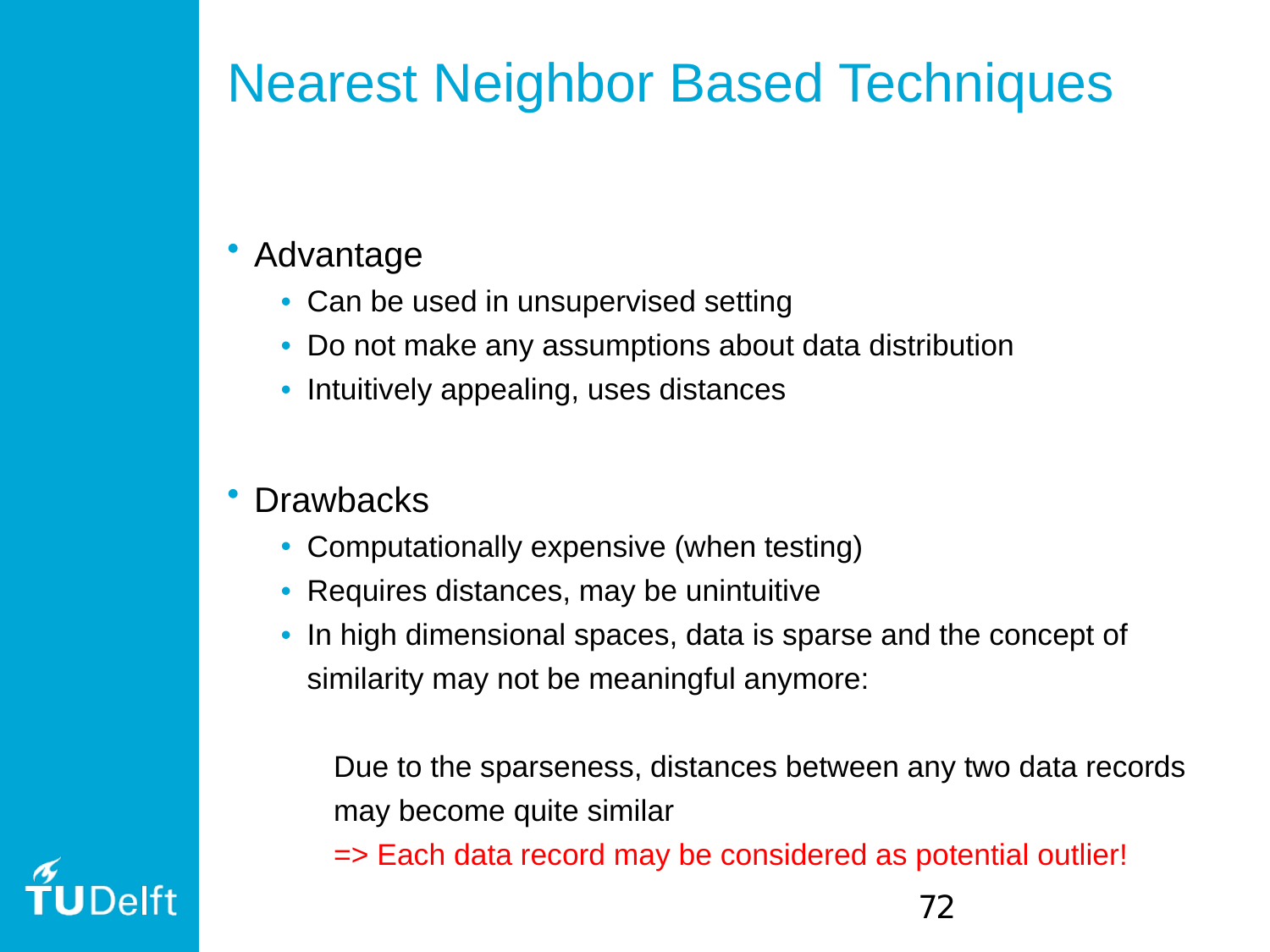

# Nearest Neighbor Based Techniques
Advantage
Can be used in unsupervised setting
Do not make any assumptions about data distribution
Intuitively appealing, uses distances

Drawbacks
Computationally expensive (when testing)
Requires distances, may be unintuitive
In high dimensional spaces, data is sparse and the concept of similarity may not be meaningful anymore:

Due to the sparseness, distances between any two data records may become quite similar
=> Each data record may be considered as potential outlier!
72